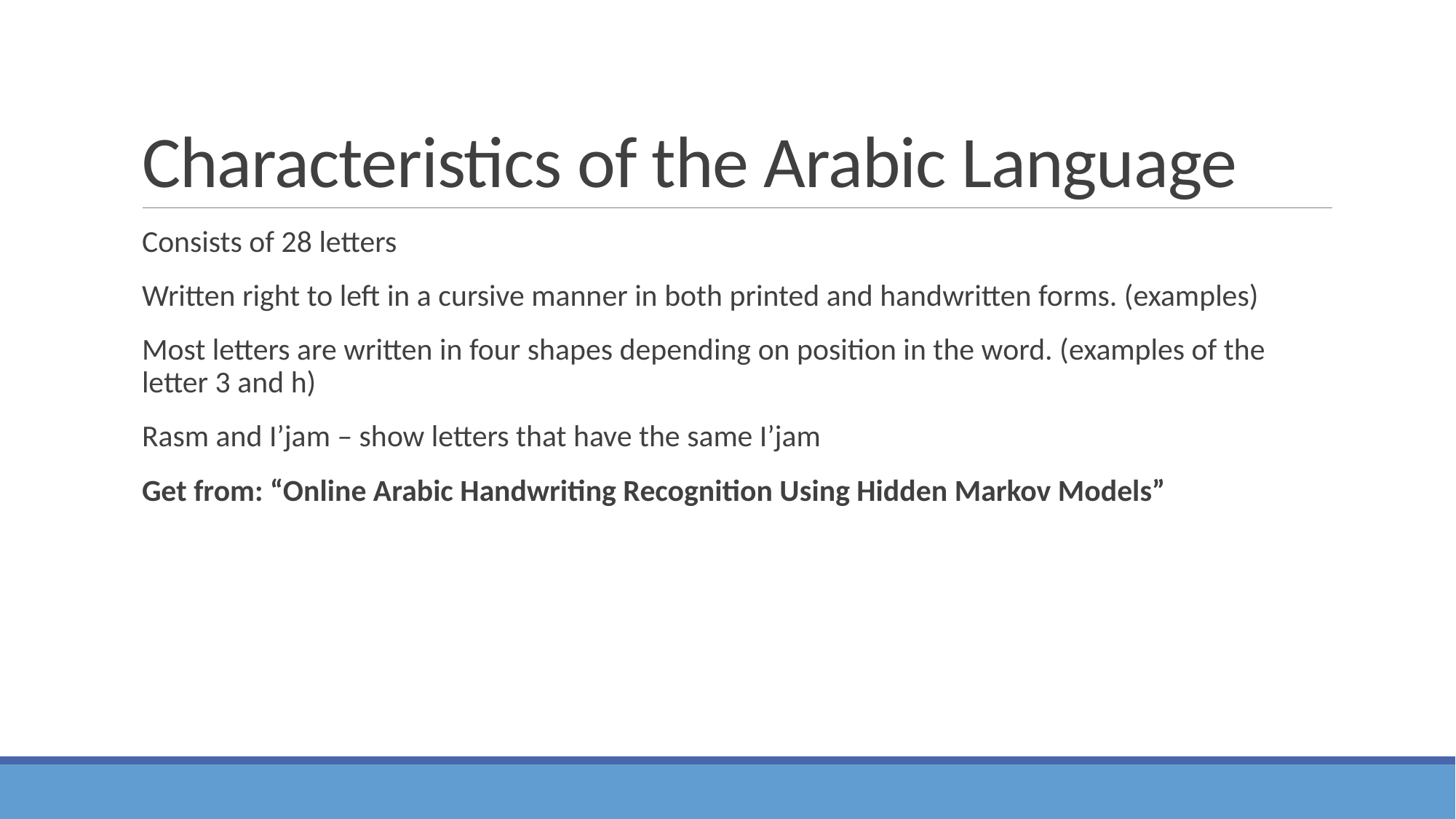

# Characteristics of the Arabic Language
Consists of 28 letters
Written right to left in a cursive manner in both printed and handwritten forms. (examples)
Most letters are written in four shapes depending on position in the word. (examples of the letter 3 and h)
Rasm and I’jam – show letters that have the same I’jam
Get from: “Online Arabic Handwriting Recognition Using Hidden Markov Models”